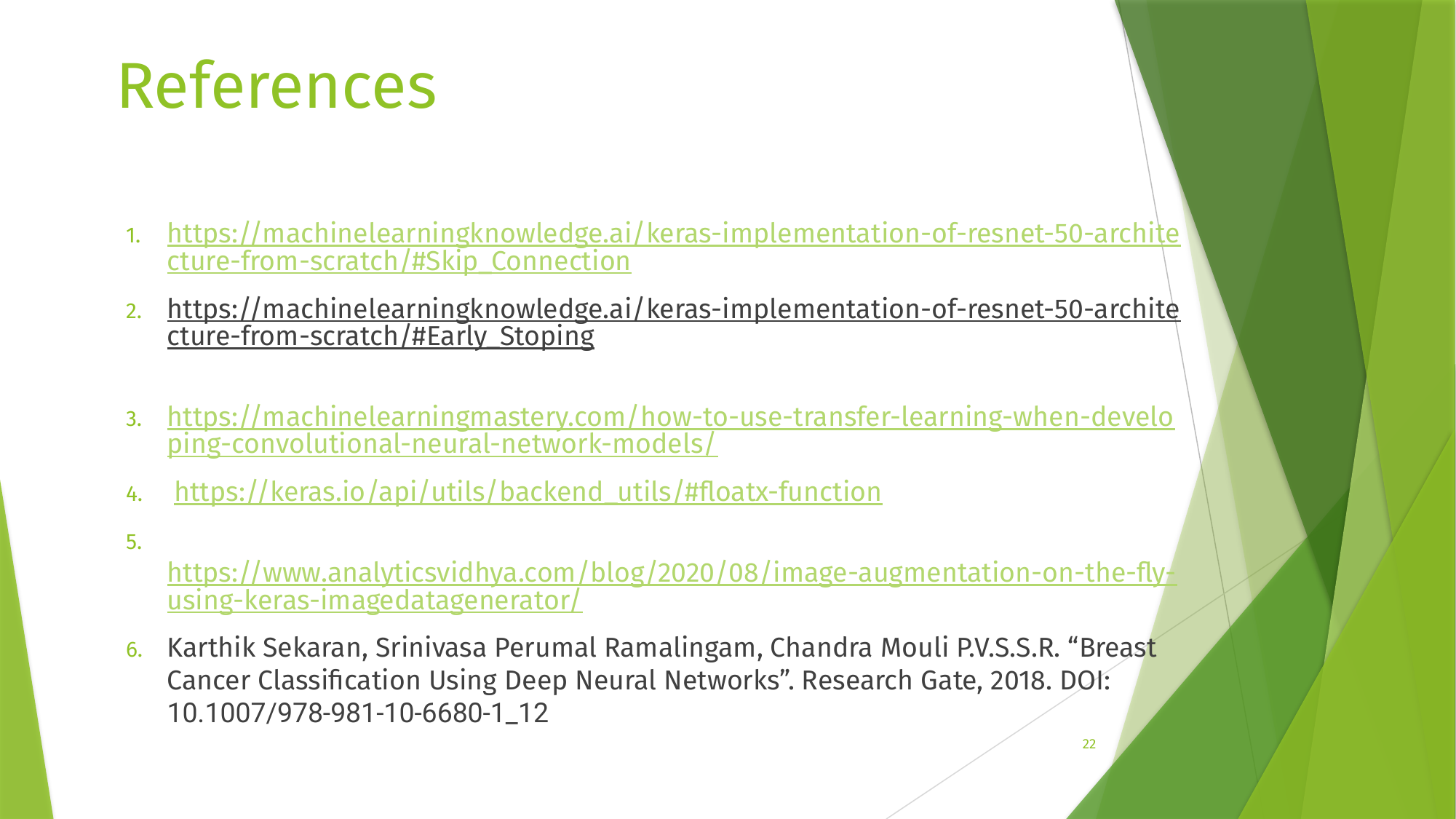

# References
https://machinelearningknowledge.ai/keras-implementation-of-resnet-50-architecture-from-scratch/#Skip_Connection
https://machinelearningknowledge.ai/keras-implementation-of-resnet-50-architecture-from-scratch/#Early_Stoping
https://machinelearningmastery.com/how-to-use-transfer-learning-when-developing-convolutional-neural-network-models/
 https://keras.io/api/utils/backend_utils/#floatx-function
  https://www.analyticsvidhya.com/blog/2020/08/image-augmentation-on-the-fly-using-keras-imagedatagenerator/
Karthik Sekaran, Srinivasa Perumal Ramalingam, Chandra Mouli P.V.S.S.R. “Breast Cancer Classification Using Deep Neural Networks”. Research Gate, 2018. DOI: 10.1007/978-981-10-6680-1_12

22